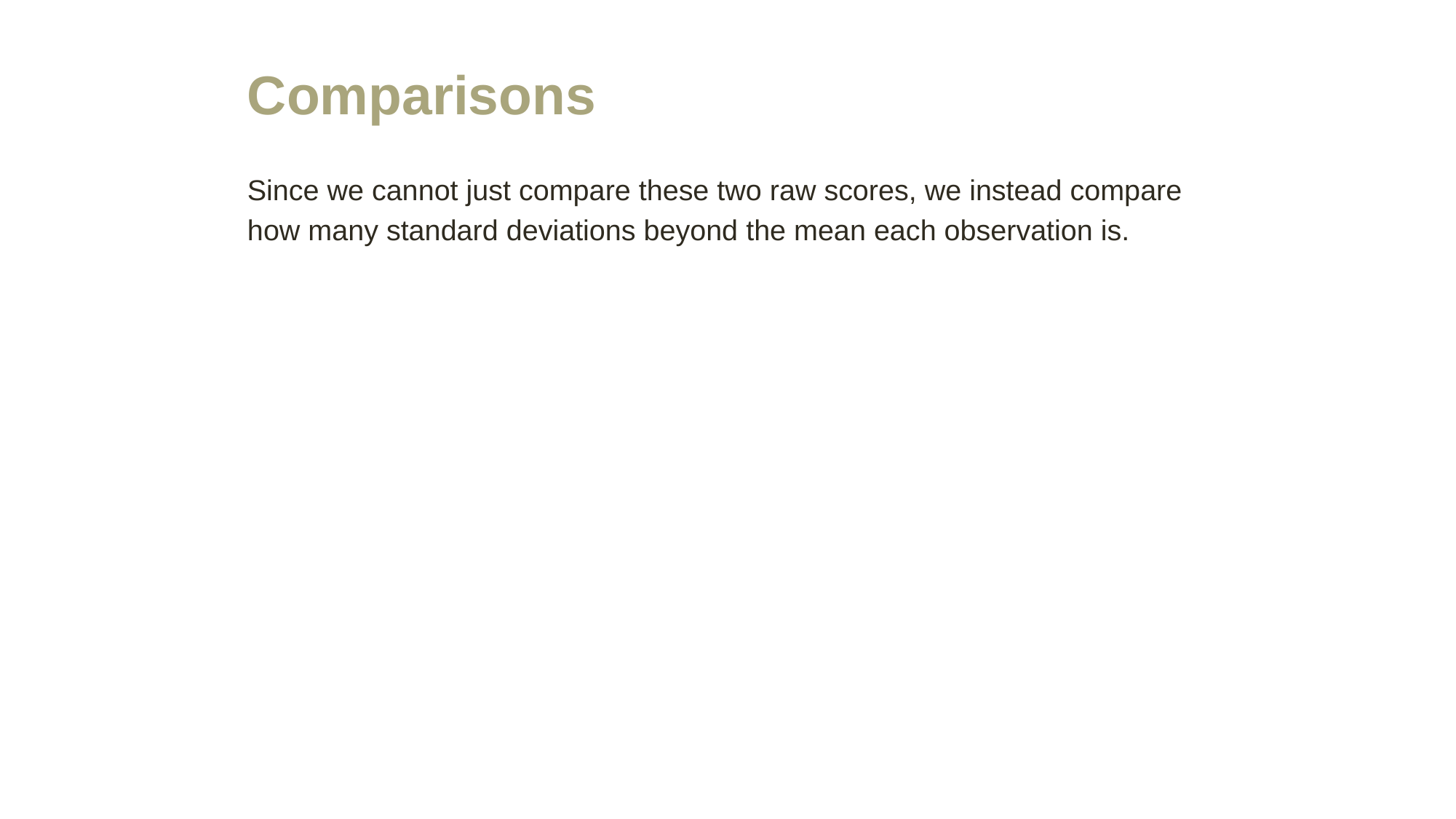

# Comparisons
Since we cannot just compare these two raw scores, we instead compare how many standard deviations beyond the mean each observation is.